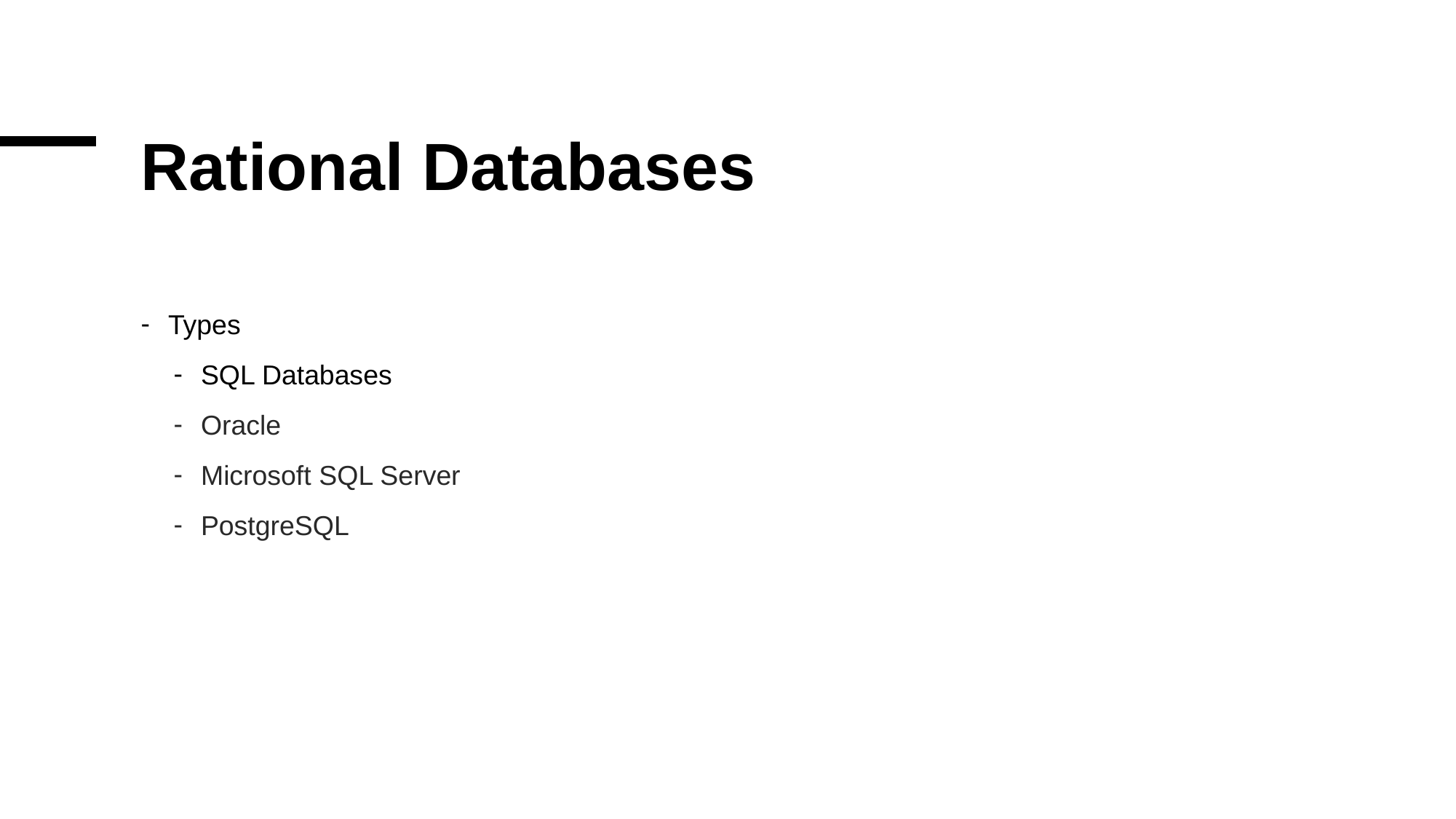

# Rational Databases
Types
SQL Databases
Oracle
Microsoft SQL Server
PostgreSQL